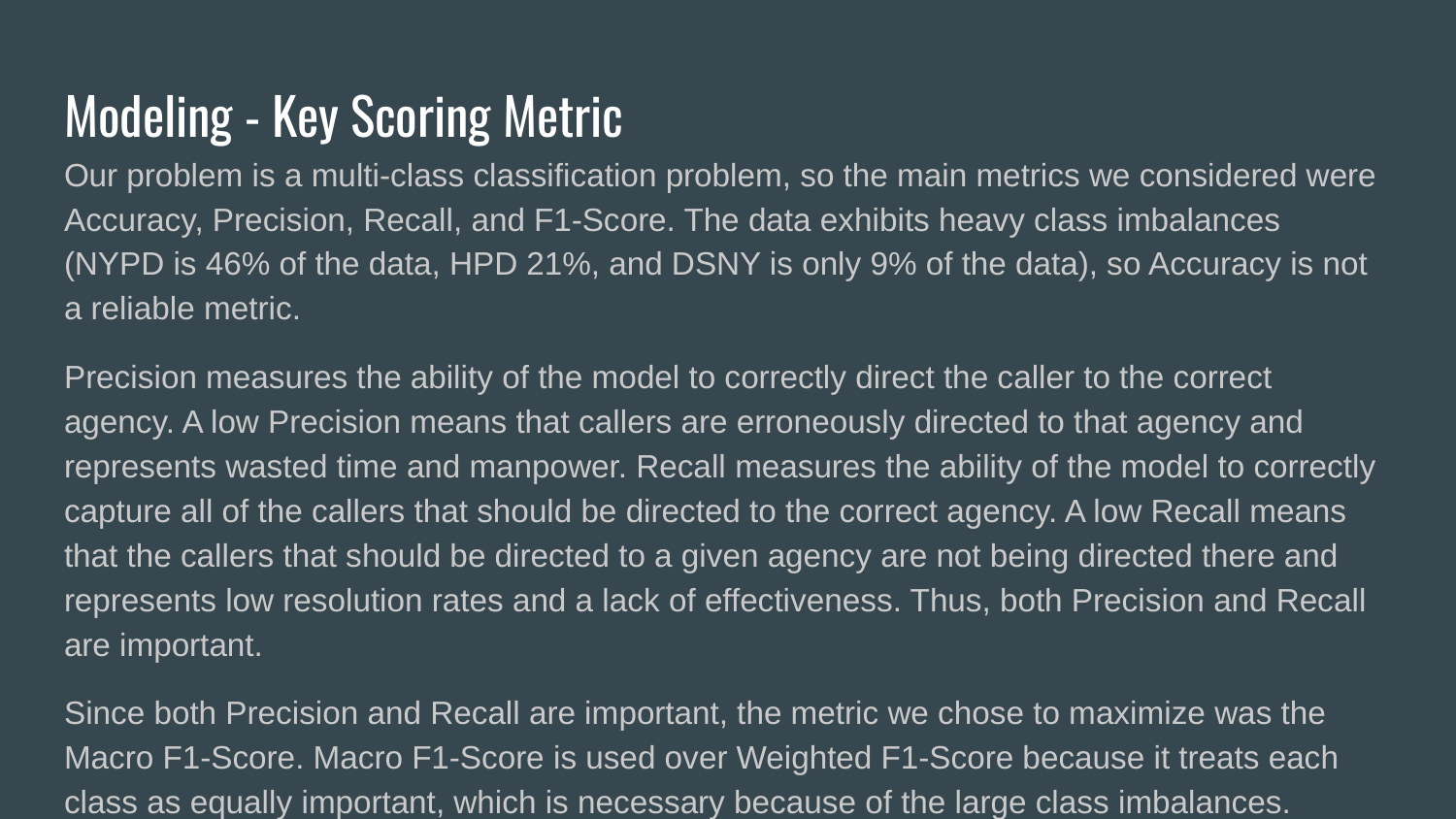

# Modeling - Key Scoring Metric
Our problem is a multi-class classification problem, so the main metrics we considered were Accuracy, Precision, Recall, and F1-Score. The data exhibits heavy class imbalances (NYPD is 46% of the data, HPD 21%, and DSNY is only 9% of the data), so Accuracy is not a reliable metric.
Precision measures the ability of the model to correctly direct the caller to the correct agency. A low Precision means that callers are erroneously directed to that agency and represents wasted time and manpower. Recall measures the ability of the model to correctly capture all of the callers that should be directed to the correct agency. A low Recall means that the callers that should be directed to a given agency are not being directed there and represents low resolution rates and a lack of effectiveness. Thus, both Precision and Recall are important.
Since both Precision and Recall are important, the metric we chose to maximize was the Macro F1-Score. Macro F1-Score is used over Weighted F1-Score because it treats each class as equally important, which is necessary because of the large class imbalances.